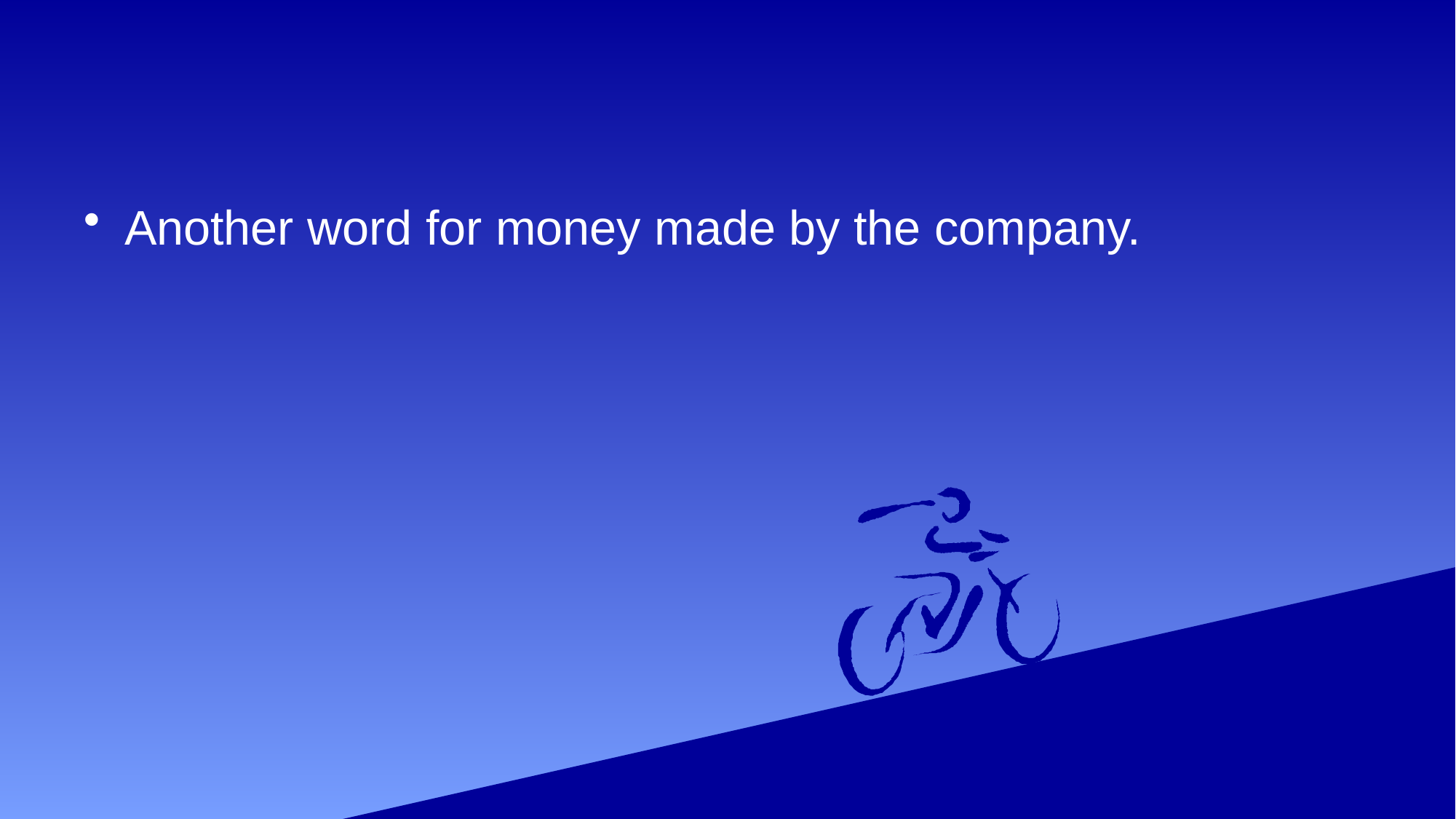

#
Another word for money made by the company.